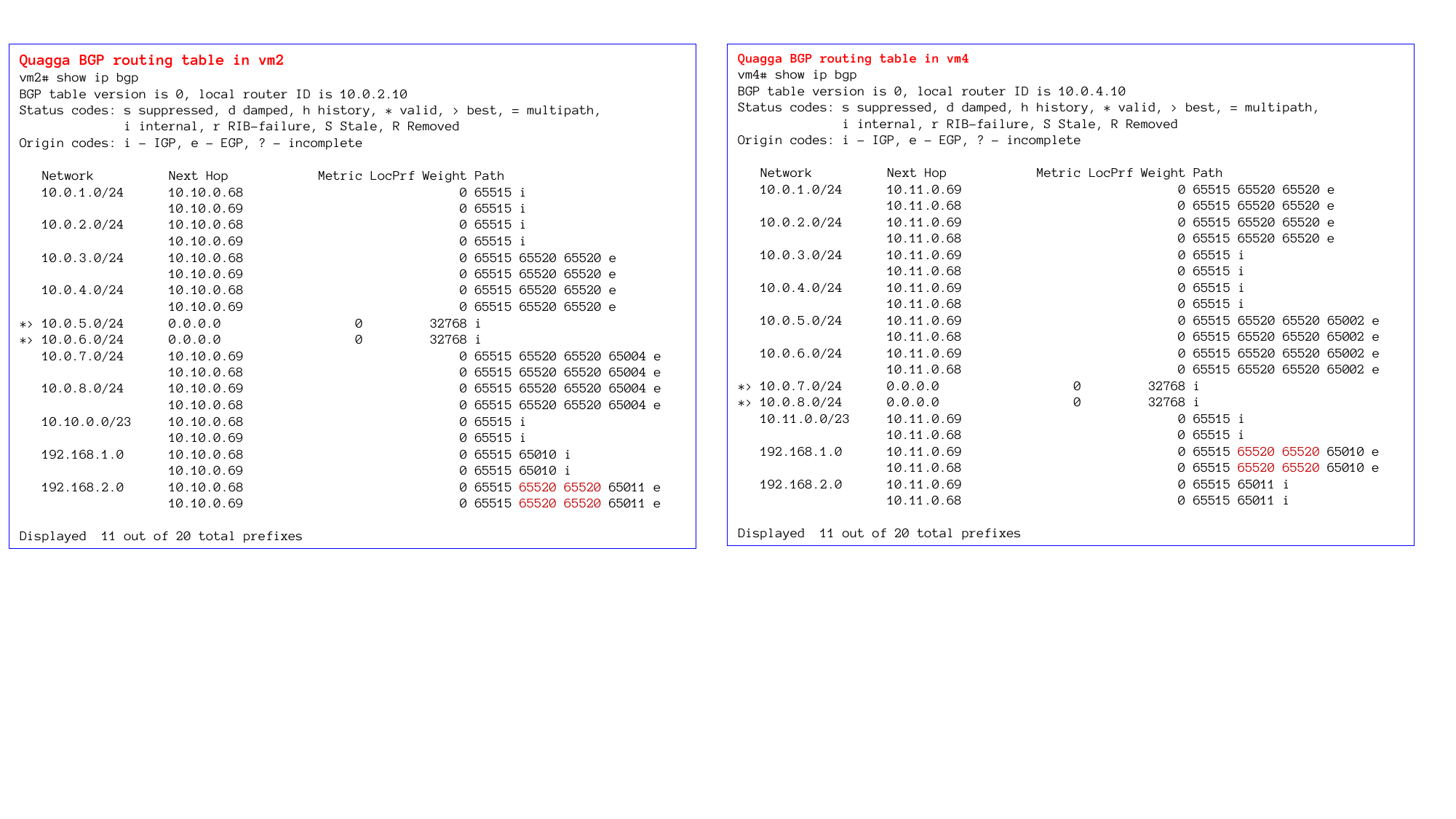

Quagga BGP routing table in vm2
vm2# show ip bgp
BGP table version is 0, local router ID is 10.0.2.10
Status codes: s suppressed, d damped, h history, * valid, > best, = multipath,
              i internal, r RIB-failure, S Stale, R Removed
Origin codes: i - IGP, e - EGP, ? - incomplete

   Network          Next Hop            Metric LocPrf Weight Path
   10.0.1.0/24      10.10.0.68                             0 65515 i
                    10.10.0.69                             0 65515 i
   10.0.2.0/24      10.10.0.68                             0 65515 i
                    10.10.0.69                             0 65515 i
   10.0.3.0/24      10.10.0.68                             0 65515 65520 65520 e
                    10.10.0.69                             0 65515 65520 65520 e
   10.0.4.0/24      10.10.0.68                             0 65515 65520 65520 e
                    10.10.0.69                             0 65515 65520 65520 e
*> 10.0.5.0/24      0.0.0.0                  0         32768 i
*> 10.0.6.0/24      0.0.0.0                  0         32768 i
   10.0.7.0/24      10.10.0.69                             0 65515 65520 65520 65004 e
                    10.10.0.68                             0 65515 65520 65520 65004 e
   10.0.8.0/24      10.10.0.69                             0 65515 65520 65520 65004 e
                    10.10.0.68                             0 65515 65520 65520 65004 e
   10.10.0.0/23     10.10.0.68                             0 65515 i
                    10.10.0.69                             0 65515 i
   192.168.1.0      10.10.0.68                             0 65515 65010 i
                    10.10.0.69                             0 65515 65010 i
   192.168.2.0      10.10.0.68                             0 65515 65520 65520 65011 e
                    10.10.0.69                             0 65515 65520 65520 65011 e

Displayed  11 out of 20 total prefixes
Quagga BGP routing table in vm4
vm4# show ip bgp
BGP table version is 0, local router ID is 10.0.4.10
Status codes: s suppressed, d damped, h history, * valid, > best, = multipath,
              i internal, r RIB-failure, S Stale, R Removed
Origin codes: i - IGP, e - EGP, ? - incomplete

   Network          Next Hop            Metric LocPrf Weight Path
   10.0.1.0/24      10.11.0.69                             0 65515 65520 65520 e
                    10.11.0.68                             0 65515 65520 65520 e
   10.0.2.0/24      10.11.0.69                             0 65515 65520 65520 e
                    10.11.0.68                             0 65515 65520 65520 e
   10.0.3.0/24      10.11.0.69                             0 65515 i
                    10.11.0.68                             0 65515 i
   10.0.4.0/24      10.11.0.69                             0 65515 i
                    10.11.0.68                             0 65515 i
   10.0.5.0/24      10.11.0.69                             0 65515 65520 65520 65002 e
                    10.11.0.68                             0 65515 65520 65520 65002 e
   10.0.6.0/24      10.11.0.69                             0 65515 65520 65520 65002 e
                    10.11.0.68                             0 65515 65520 65520 65002 e
*> 10.0.7.0/24      0.0.0.0                  0         32768 i
*> 10.0.8.0/24      0.0.0.0                  0         32768 i
   10.11.0.0/23     10.11.0.69                             0 65515 i
                    10.11.0.68                             0 65515 i
   192.168.1.0      10.11.0.69                             0 65515 65520 65520 65010 e
                    10.11.0.68                             0 65515 65520 65520 65010 e
   192.168.2.0      10.11.0.69                             0 65515 65011 i
                    10.11.0.68                             0 65515 65011 i

Displayed  11 out of 20 total prefixes